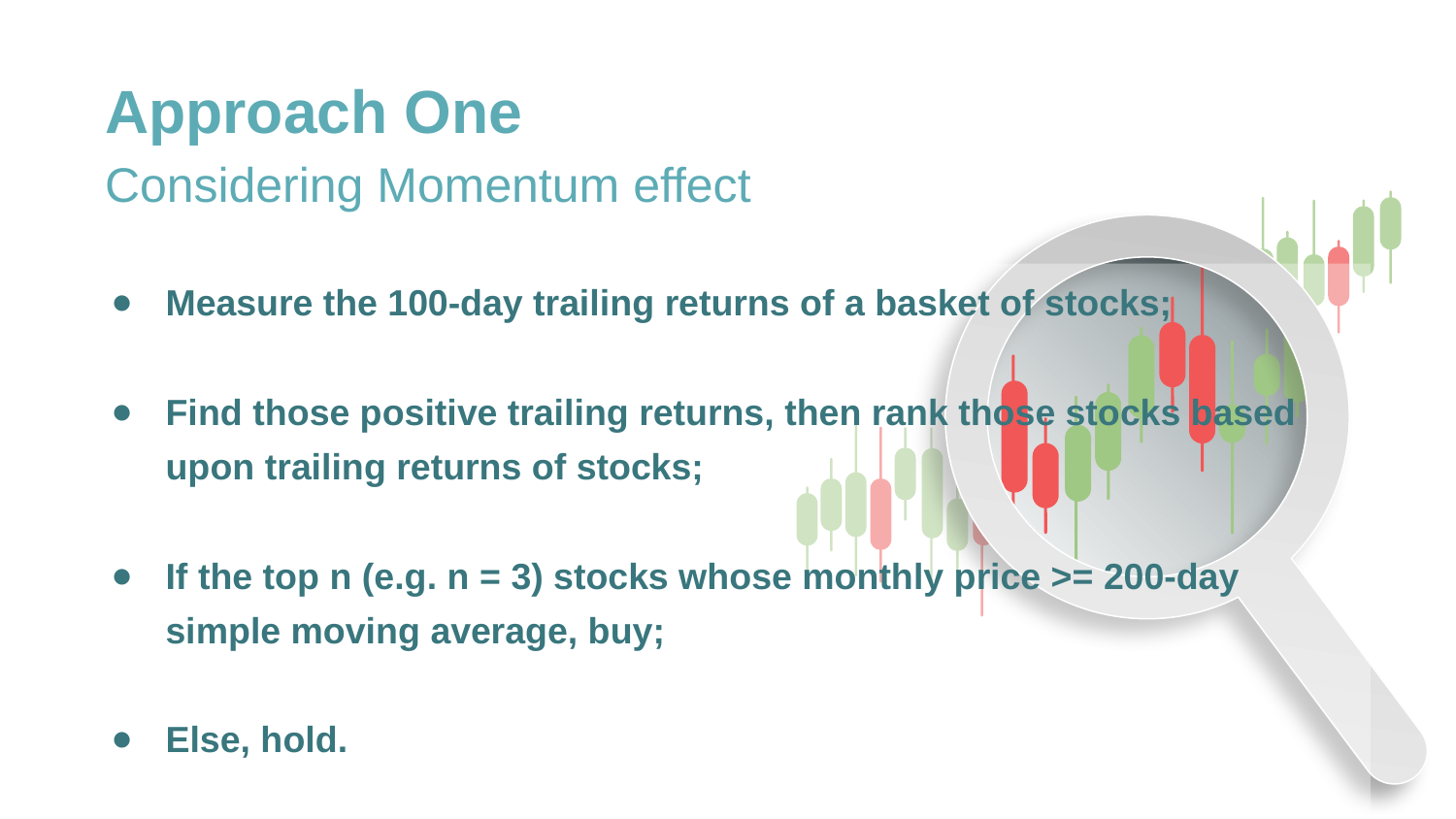

Approach One
Considering Momentum effect

Measure the 100-day trailing returns of a basket of stocks;

Find those positive trailing returns, then rank those stocks based upon trailing returns of stocks;

If the top n (e.g. n = 3) stocks whose monthly price >= 200-day simple moving average, buy;

Else, hold.